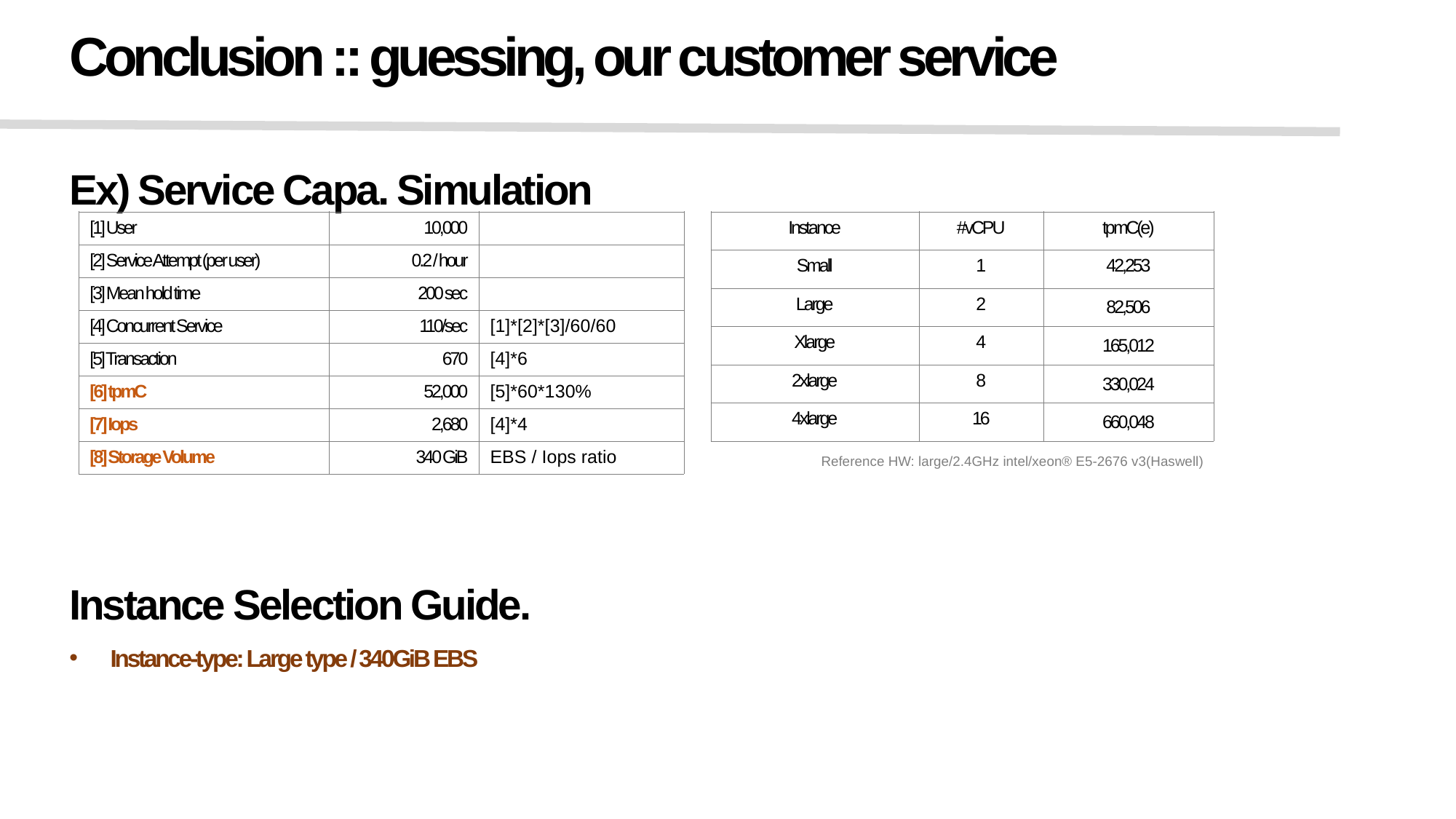

Conclusion :: guessing, our customer service
Ex) Service Capa. Simulation

Instance Selection Guide.
Instance-type: Large type / 340GiB EBS
| [1] User | 10,000 |  |
| --- | --- | --- |
| [2] Service Attempt (per user) | 0.2 / hour |  |
| [3] Mean hold time | 200 sec |  |
| [4] Concurrent Service | 110/sec | [1]\*[2]\*[3]/60/60 |
| [5] Transaction | 670 | [4]\*6 |
| [6] tpmC | 52,000 | [5]\*60\*130% |
| [7] Iops | 2,680 | [4]\*4 |
| [8] Storage Volume | 340 GiB | EBS / Iops ratio |
| Instance | #vCPU | tpmC(e) |
| --- | --- | --- |
| Small | 1 | 42,253 |
| Large | 2 | 82,506 |
| Xlarge | 4 | 165,012 |
| 2xlarge | 8 | 330,024 |
| 4xlarge | 16 | 660,048 |
Reference HW: large/2.4GHz intel/xeon® E5-2676 v3(Haswell)